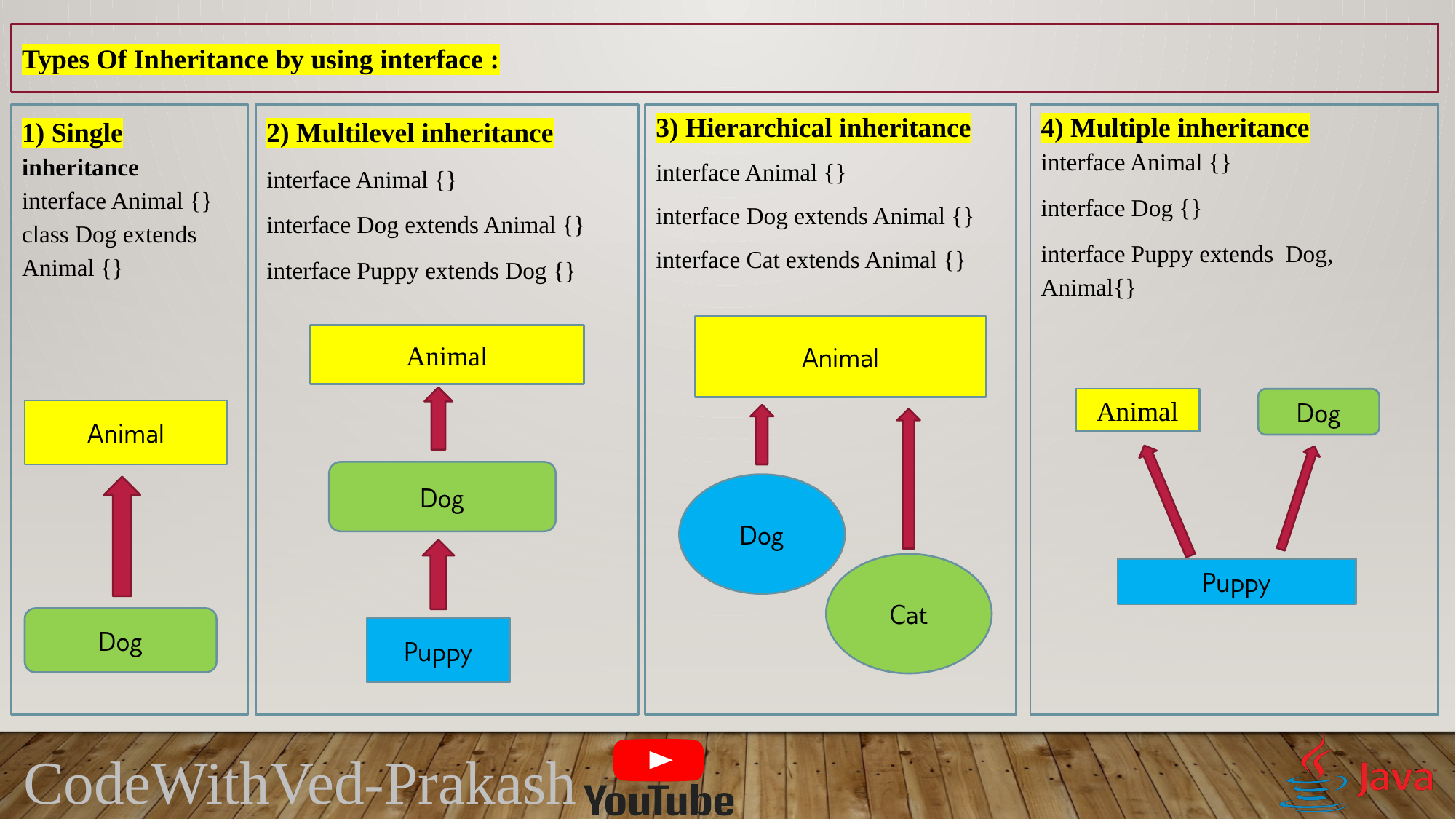

Types Of Inheritance by using interface :
1) Single inheritance
interface Animal {}
class Dog extends Animal {}

2) Multilevel inheritance
interface Animal {}
interface Dog extends Animal {}
interface Puppy extends Dog {}

3) Hierarchical inheritance
interface Animal {}
interface Dog extends Animal {}
interface Cat extends Animal {}

4) Multiple inheritance
interface Animal {}
interface Dog {}
interface Puppy extends  Dog, Animal{}

Animal

Dog
Cat
Animal

Dog

Puppy
Animal

Dog
Animal
Dog
Puppy